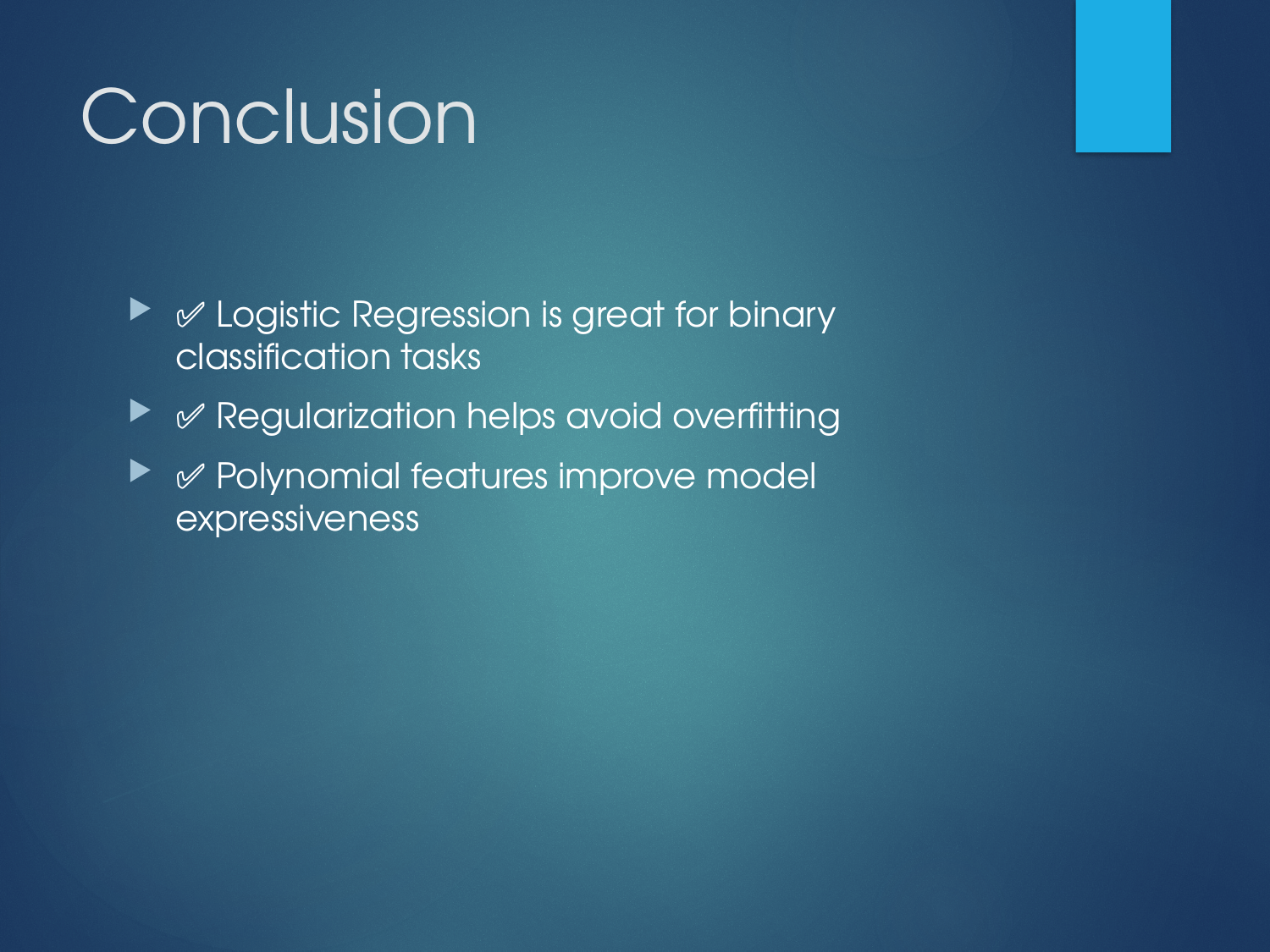

# Conclusion
✅ Logistic Regression is great for binary classification tasks
✅ Regularization helps avoid overfitting
✅ Polynomial features improve model expressiveness